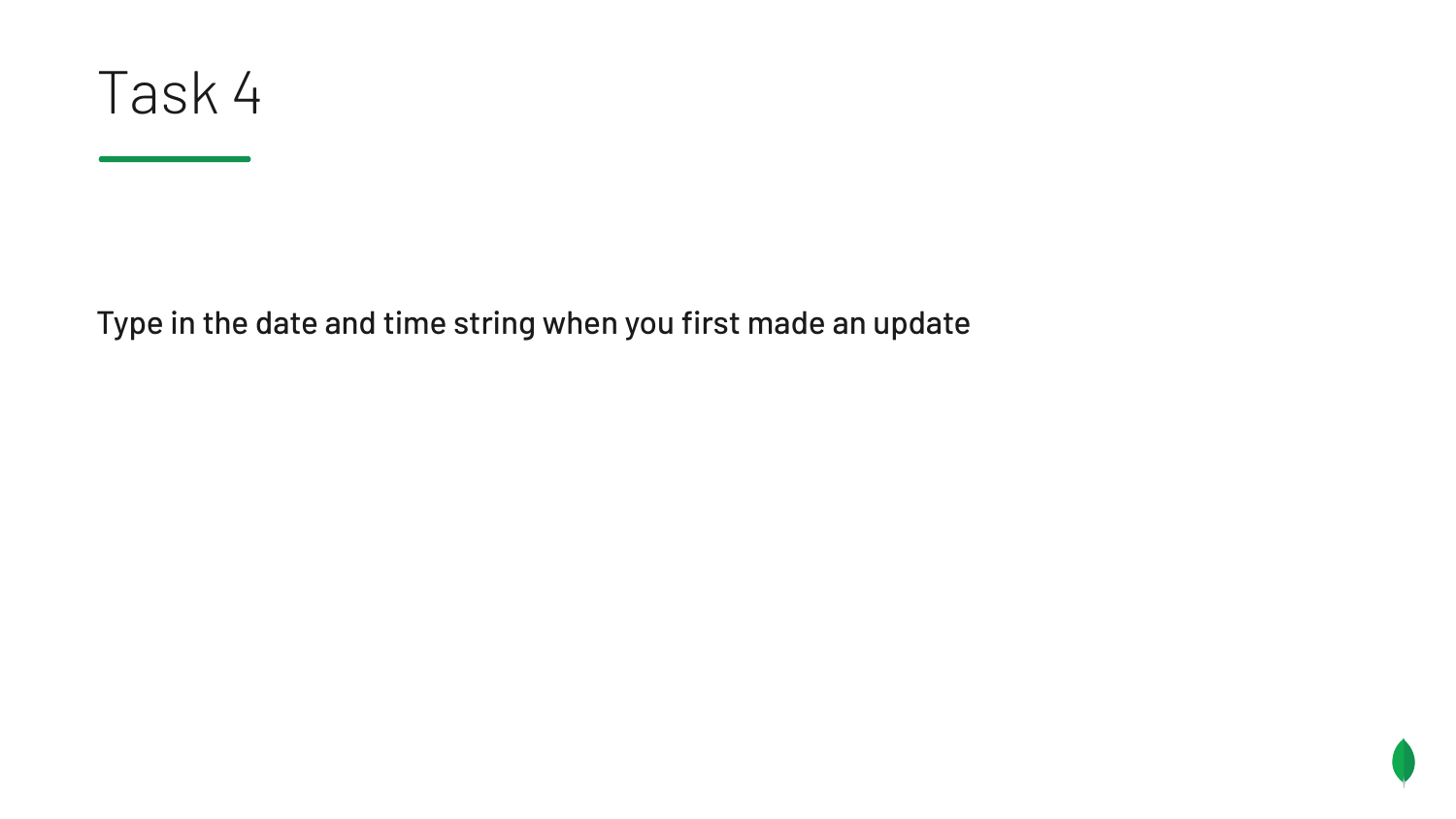

Task 4

Type in the date and time string when you first made an update